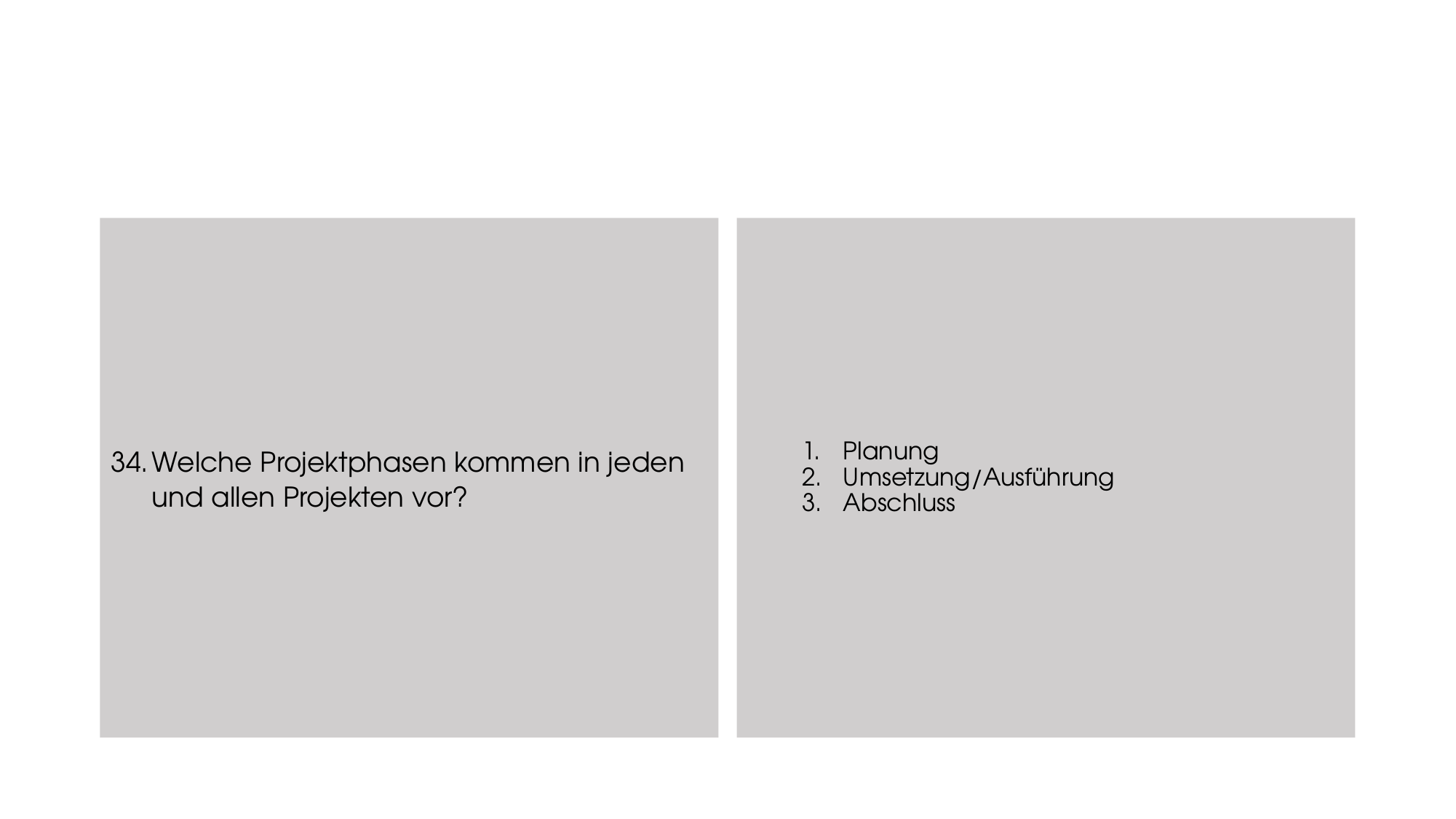

Welche Projektphasen kommen in jeden und allen Projekten vor?
Planung
Umsetzung/Ausführung
Abschluss